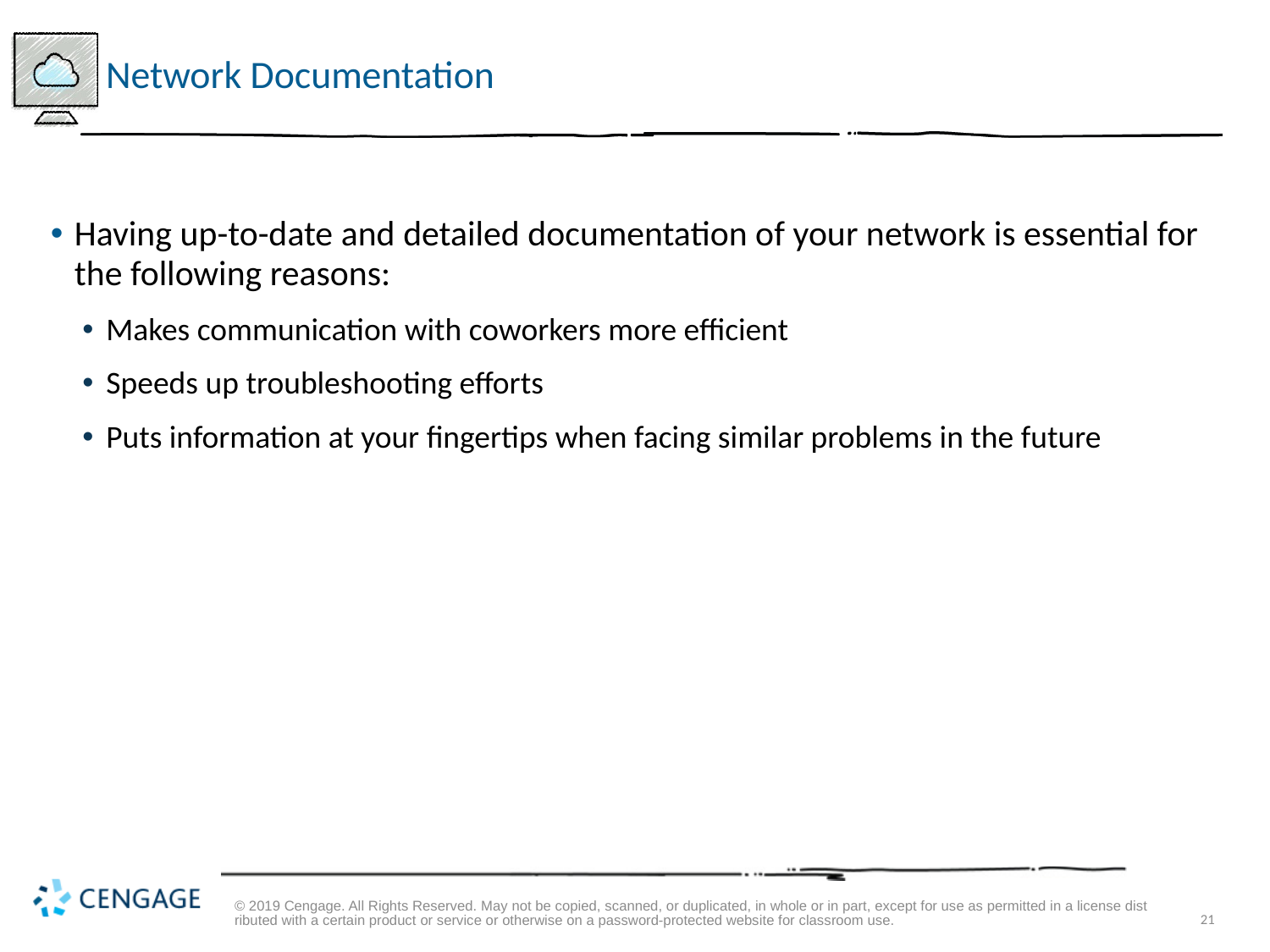

# Network Documentation
Having up-to-date and detailed documentation of your network is essential for the following reasons:
Makes communication with coworkers more efficient
Speeds up troubleshooting efforts
Puts information at your fingertips when facing similar problems in the future
© 2019 Cengage. All Rights Reserved. May not be copied, scanned, or duplicated, in whole or in part, except for use as permitted in a license distributed with a certain product or service or otherwise on a password-protected website for classroom use.